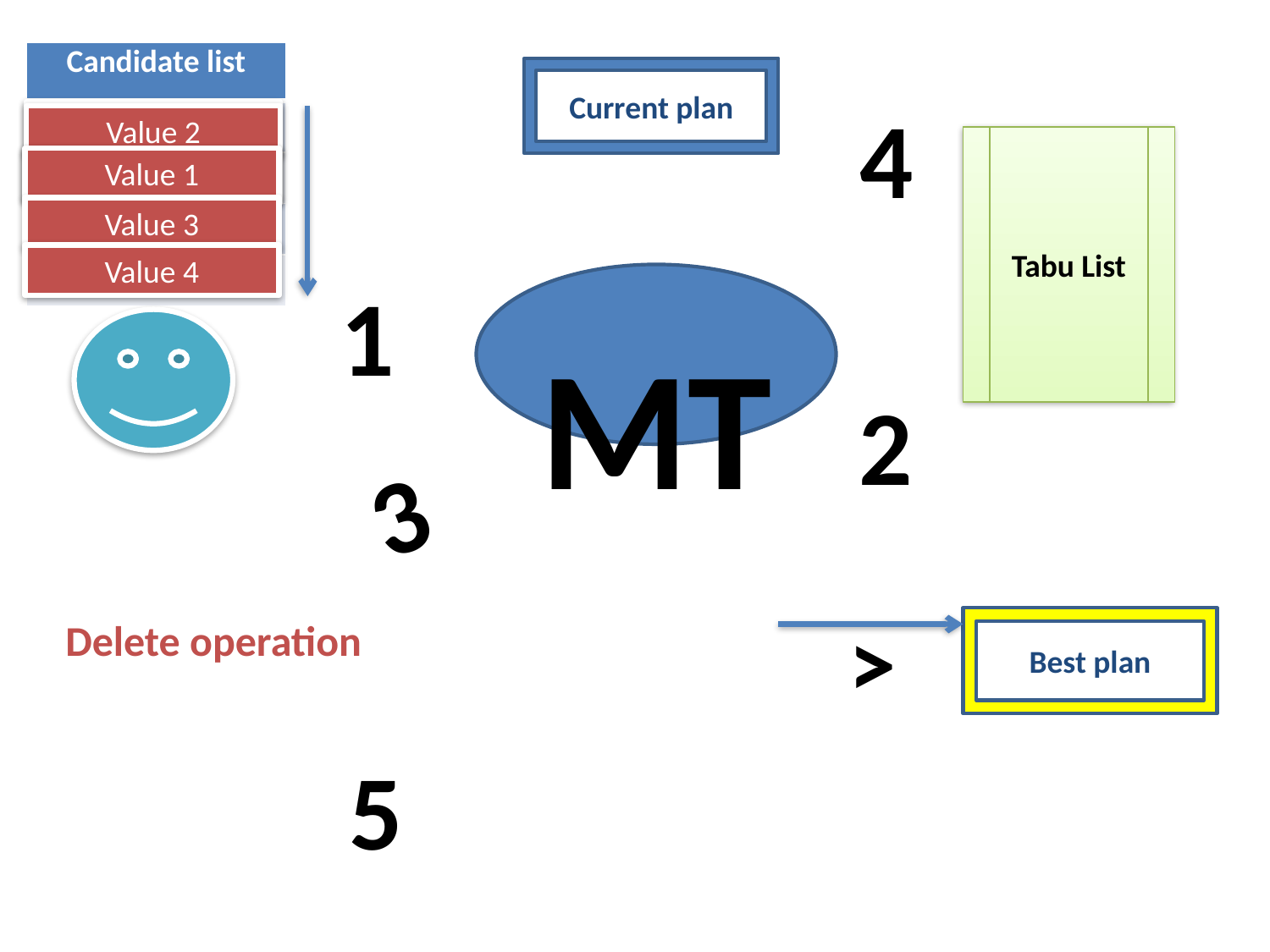

| Candidate list |
| --- |
| Value 1 |
| Value 2 |
| Value 3 |
| Value 4 |
| Candidate list |
| --- |
| Value 2 |
| Value 1 |
| Value 3 |
| Value 4 |
Current plan
4
Value 2
Value 2
Tabu List
Value 1
Value 1
Value 1
Value 3
Value 4
1

MT
2
3
>
Delete operation
Best plan
5